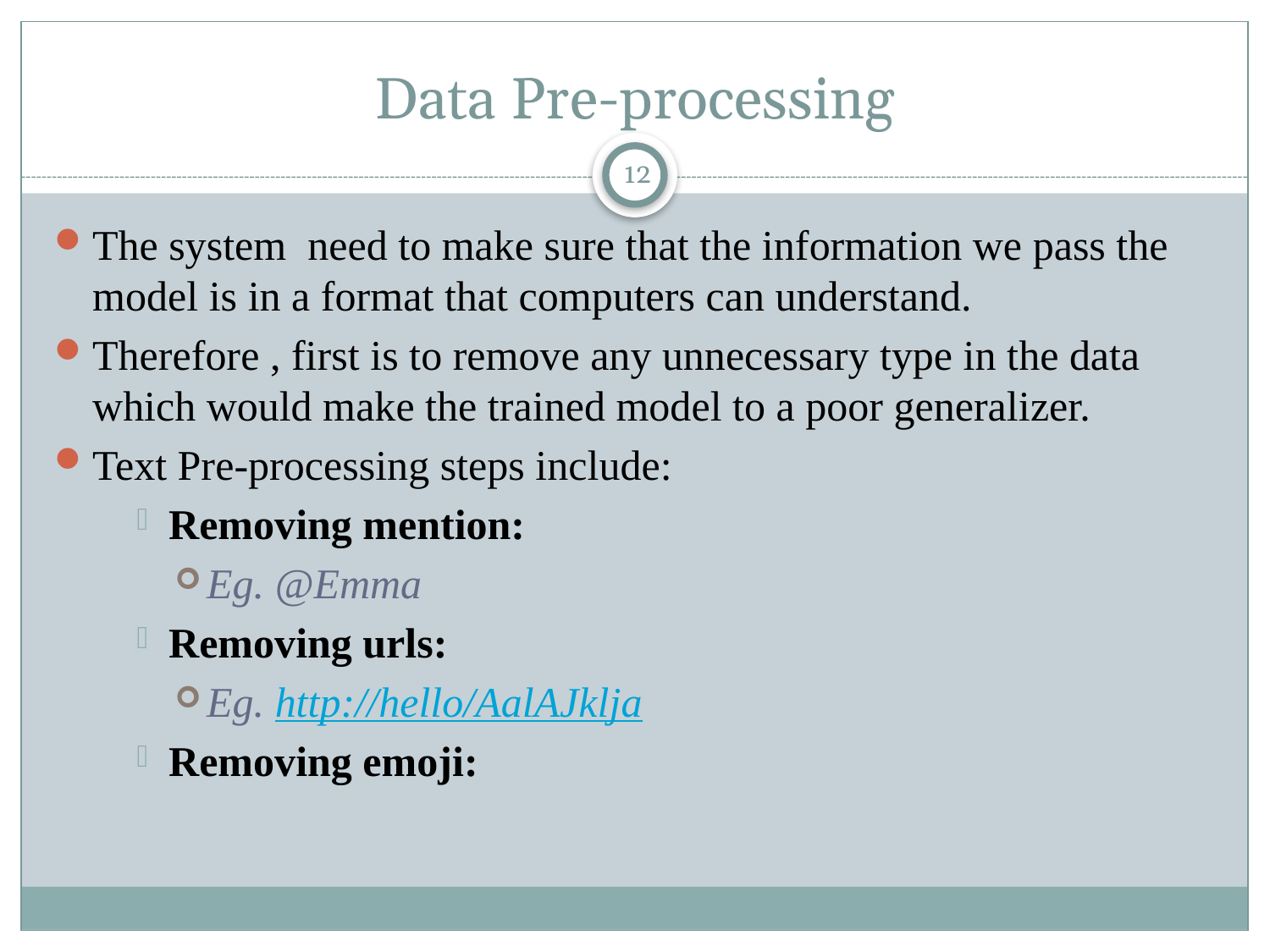

# Data Pre-processing
12
The system  need to make sure that the information we pass the model is in a format that computers can understand.
Therefore , first is to remove any unnecessary type in the data which would make the trained model to a poor generalizer.
Text Pre-processing steps include:
Removing mention:
Eg. @Emma
Removing urls:
Eg. http://hello/AalAJklja
Removing emoji: